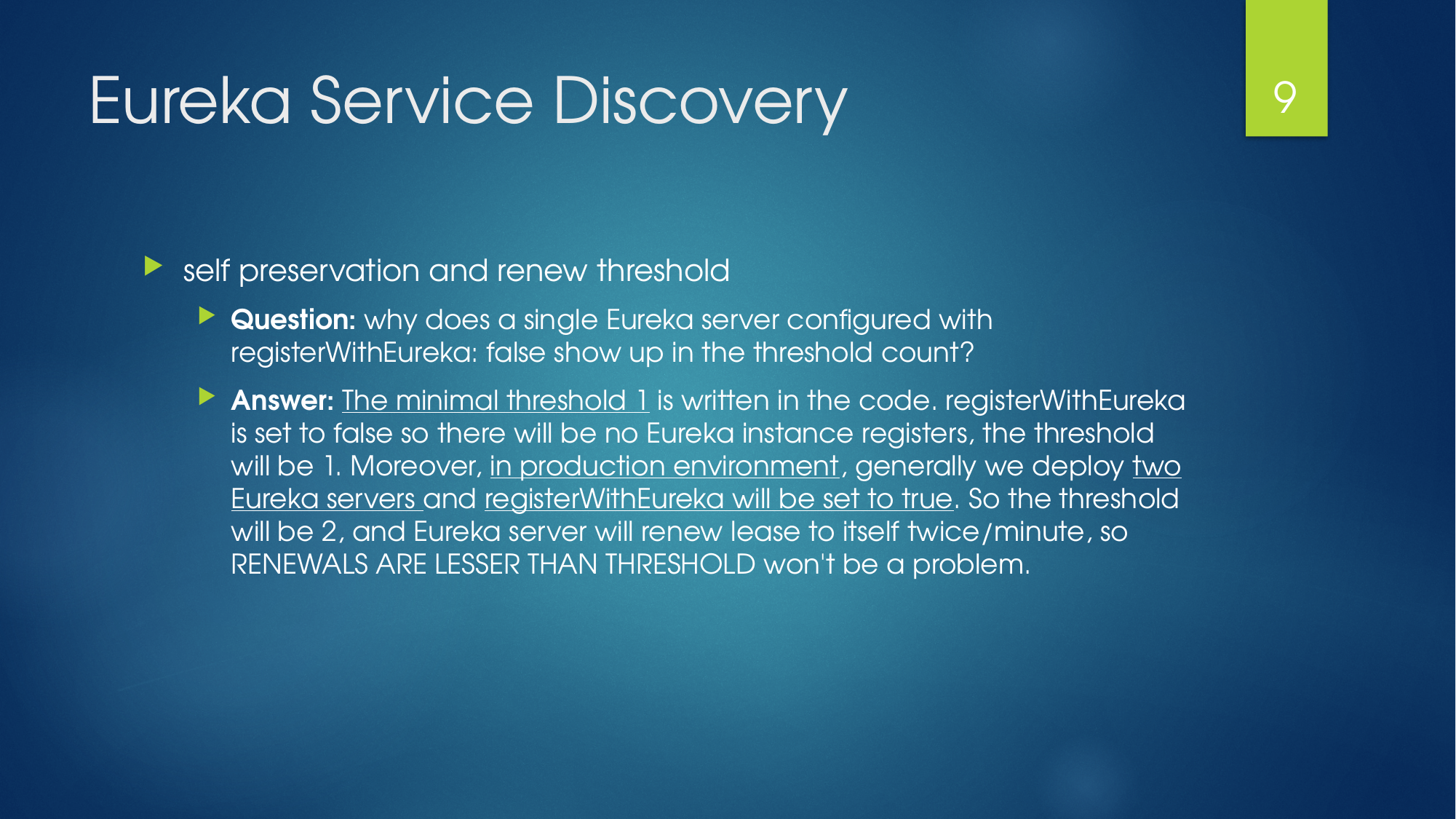

9
# Eureka Service Discovery
self preservation and renew threshold
Question: why does a single Eureka server configured with registerWithEureka: false show up in the threshold count?
Answer: The minimal threshold 1 is written in the code. registerWithEureka is set to false so there will be no Eureka instance registers, the threshold will be 1. Moreover, in production environment, generally we deploy two Eureka servers and registerWithEureka will be set to true. So the threshold will be 2, and Eureka server will renew lease to itself twice/minute, so RENEWALS ARE LESSER THAN THRESHOLD won't be a problem.